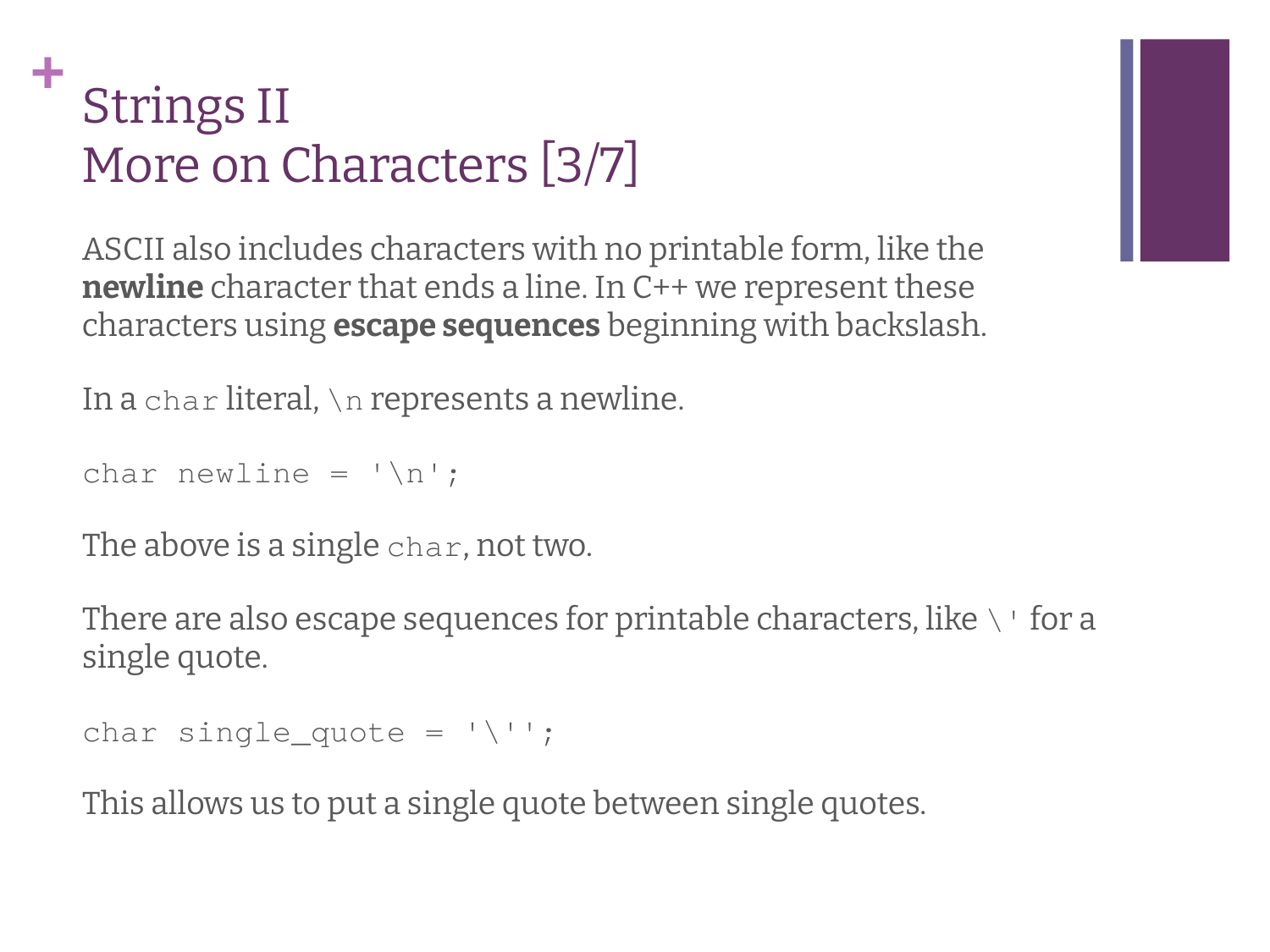

# Strings II More on Characters [3/7]
ASCII also includes characters with no printable form, like the newline character that ends a line. In C++ we represent these characters using escape sequences beginning with backslash.
In a char literal, \n represents a newline.
char newline = '\n';
The above is a single char, not two.
There are also escape sequences for printable characters, like \' for a single quote.
char single_quote = '\'';
This allows us to put a single quote between single quotes.